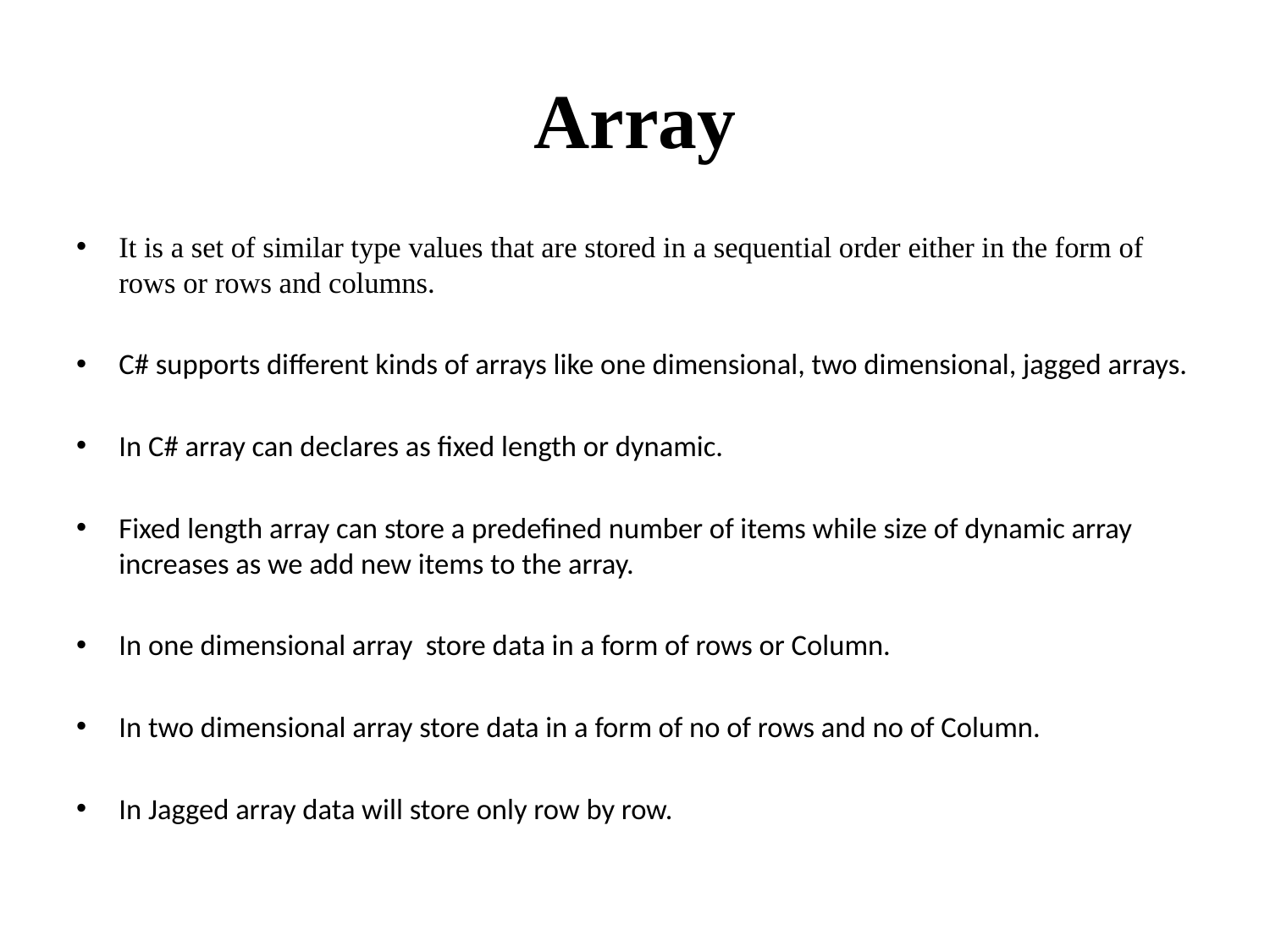

# Array
It is a set of similar type values that are stored in a sequential order either in the form of rows or rows and columns.

C# supports different kinds of arrays like one dimensional, two dimensional, jagged arrays.

In C# array can declares as fixed length or dynamic.

Fixed length array can store a predefined number of items while size of dynamic array increases as we add new items to the array.

In one dimensional array  store data in a form of rows or Column.

In two dimensional array store data in a form of no of rows and no of Column.

In Jagged array data will store only row by row.